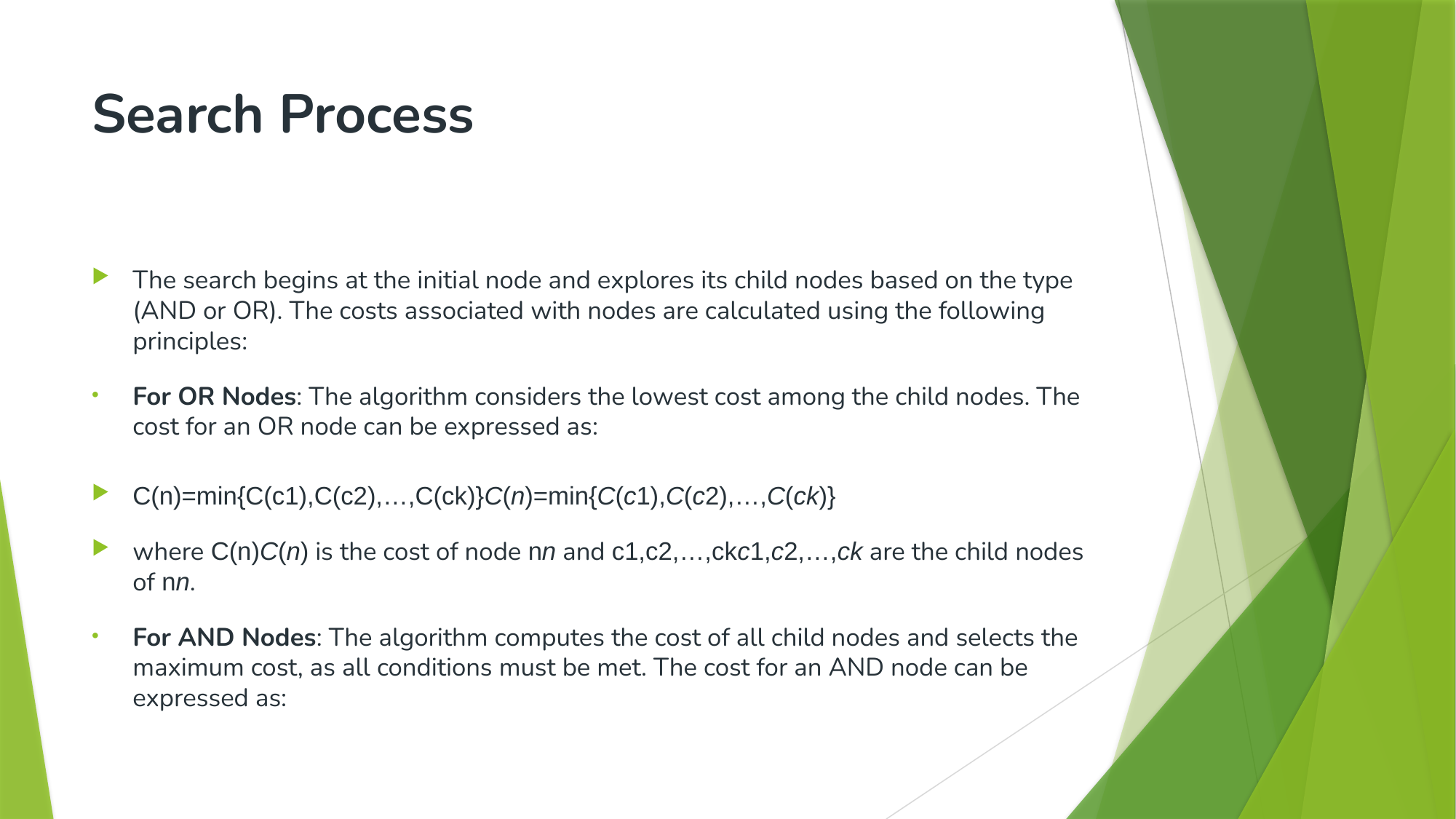

# Search Process
The search begins at the initial node and explores its child nodes based on the type (AND or OR). The costs associated with nodes are calculated using the following principles:
For OR Nodes: The algorithm considers the lowest cost among the child nodes. The cost for an OR node can be expressed as:
C(n)=min⁡{C(c1),C(c2),…,C(ck)}C(n)=min{C(c1​),C(c2​),…,C(ck​)}
where C(n)C(n) is the cost of node nn and c1,c2,…,ckc1​,c2​,…,ck​​ are the child nodes of nn.
For AND Nodes: The algorithm computes the cost of all child nodes and selects the maximum cost, as all conditions must be met. The cost for an AND node can be expressed as: